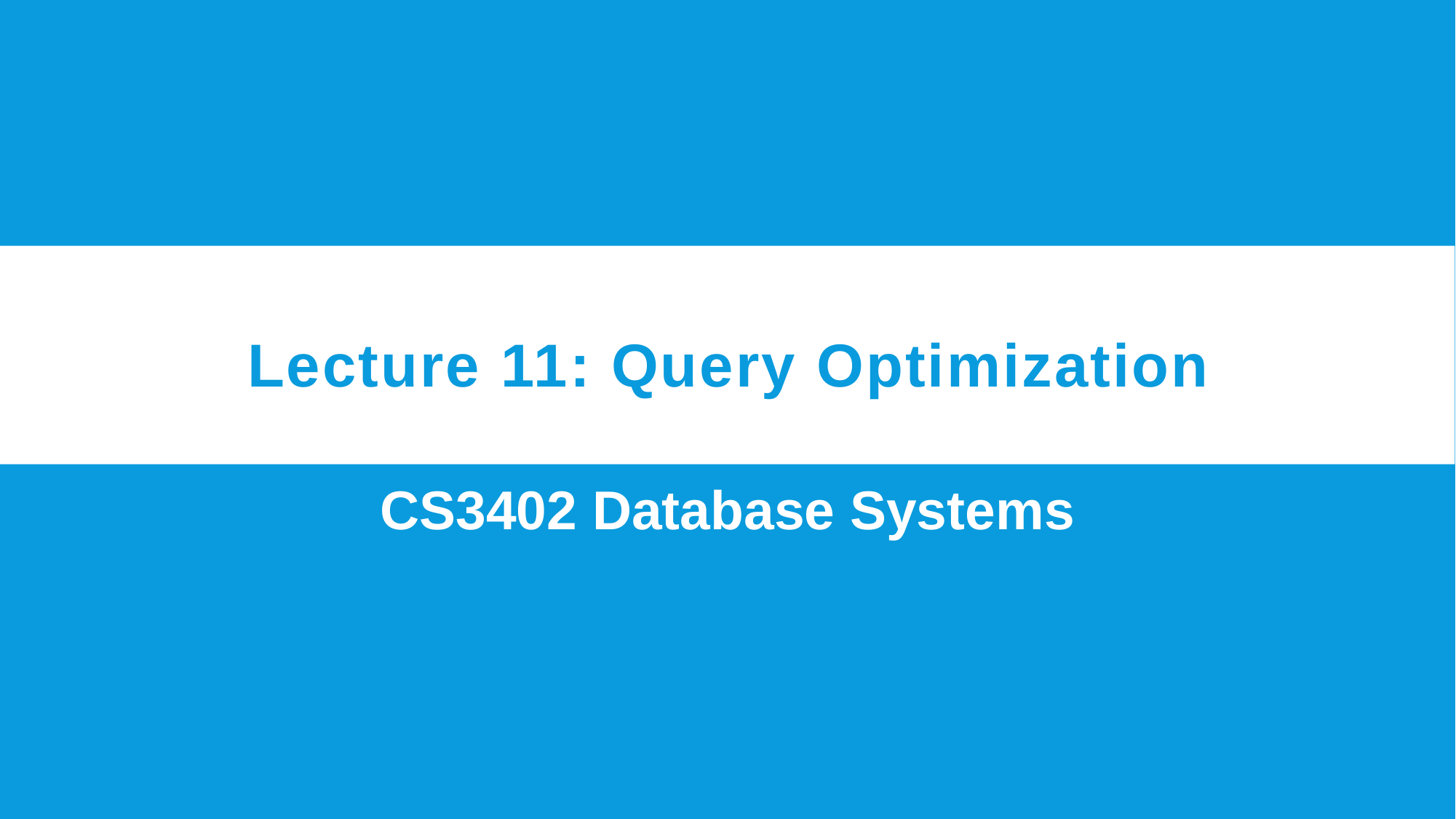

# Lecture 11: Query Optimization
CS3402 Database Systems